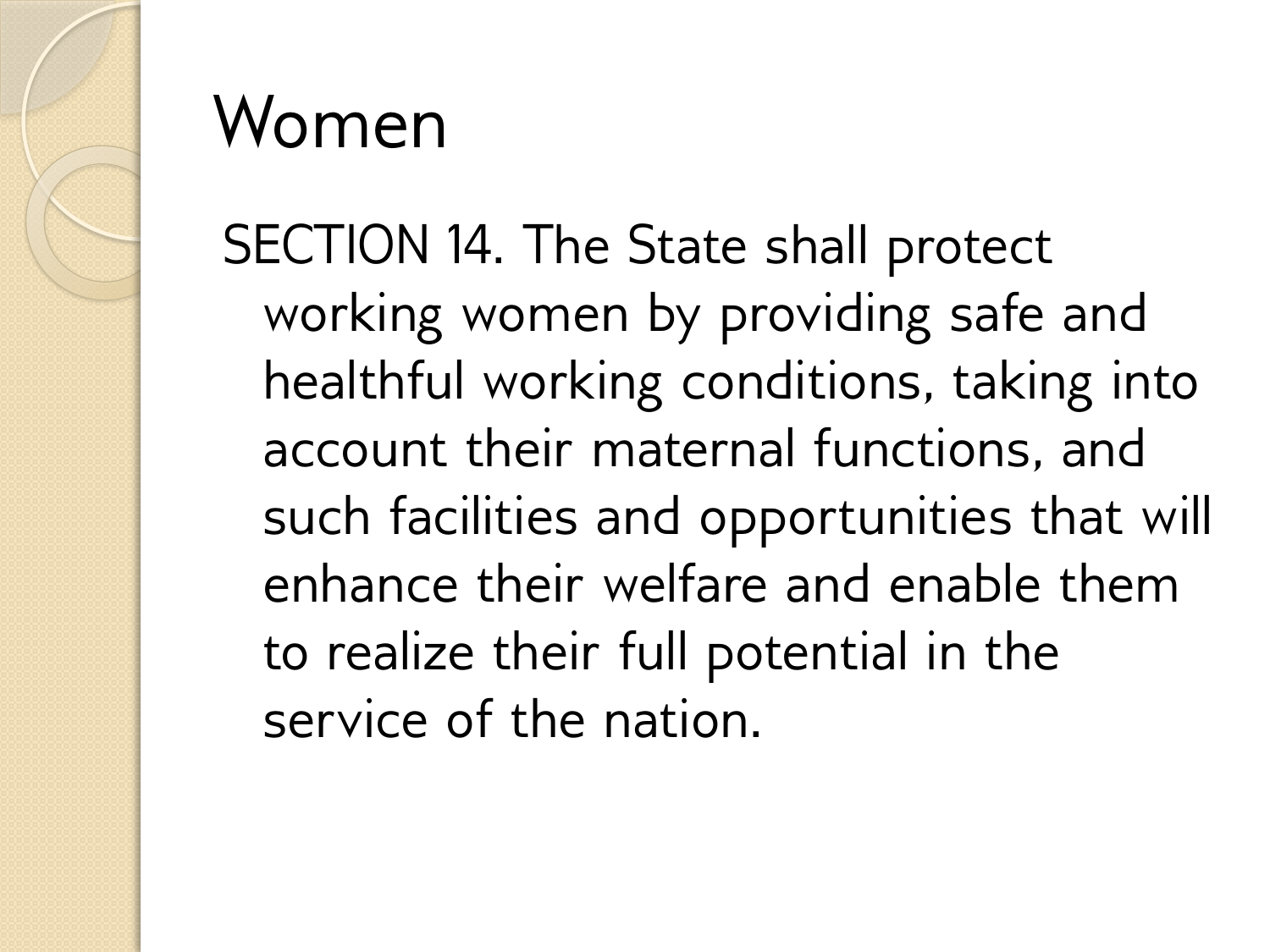

# Women
SECTION 14. The State shall protect working women by providing safe and healthful working conditions, taking into account their maternal functions, and such facilities and opportunities that will enhance their welfare and enable them to realize their full potential in the service of the nation.